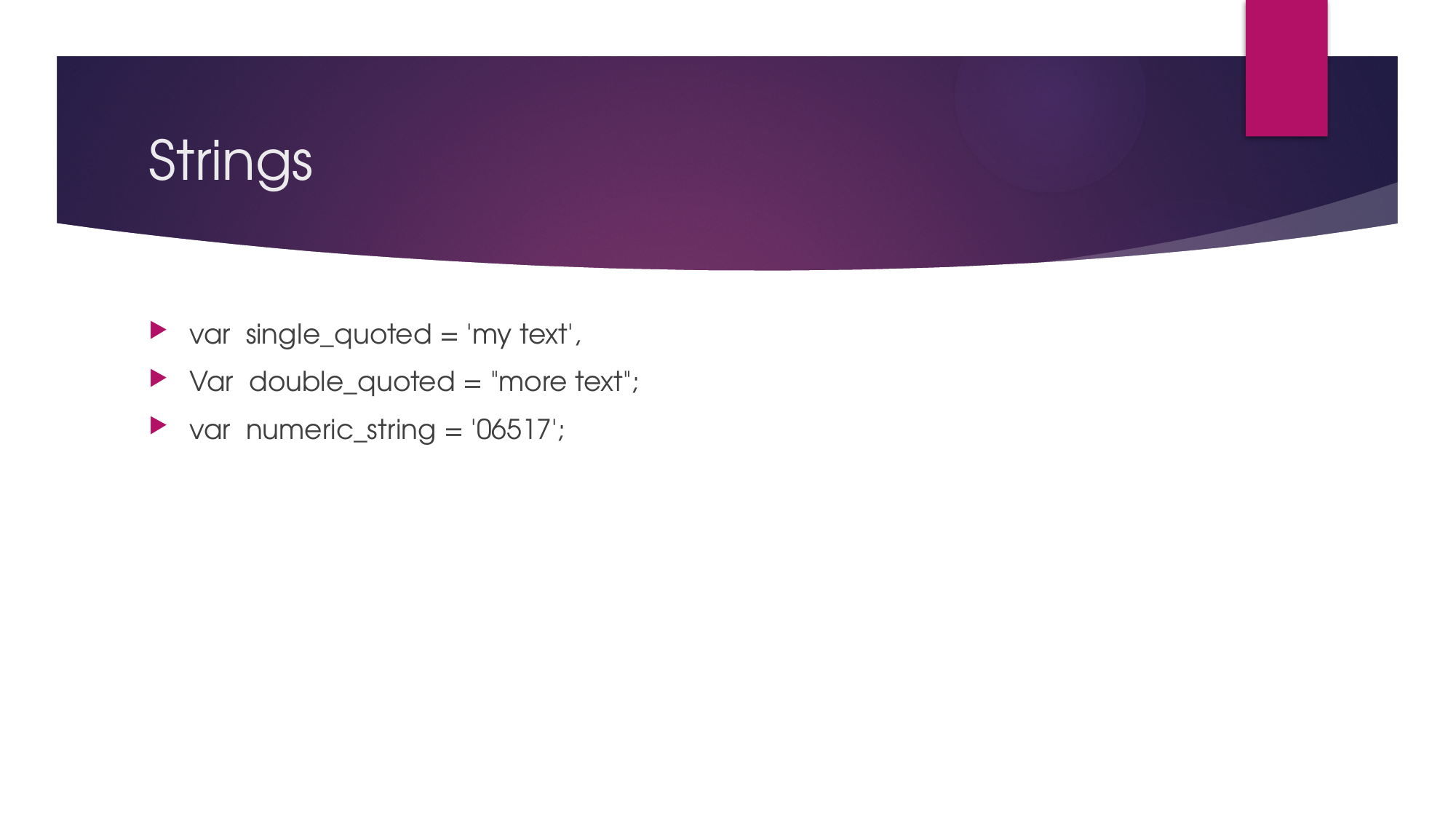

# Strings
var  single_quoted = 'my text',
Var  double_quoted = "more text";
var  numeric_string = '06517';